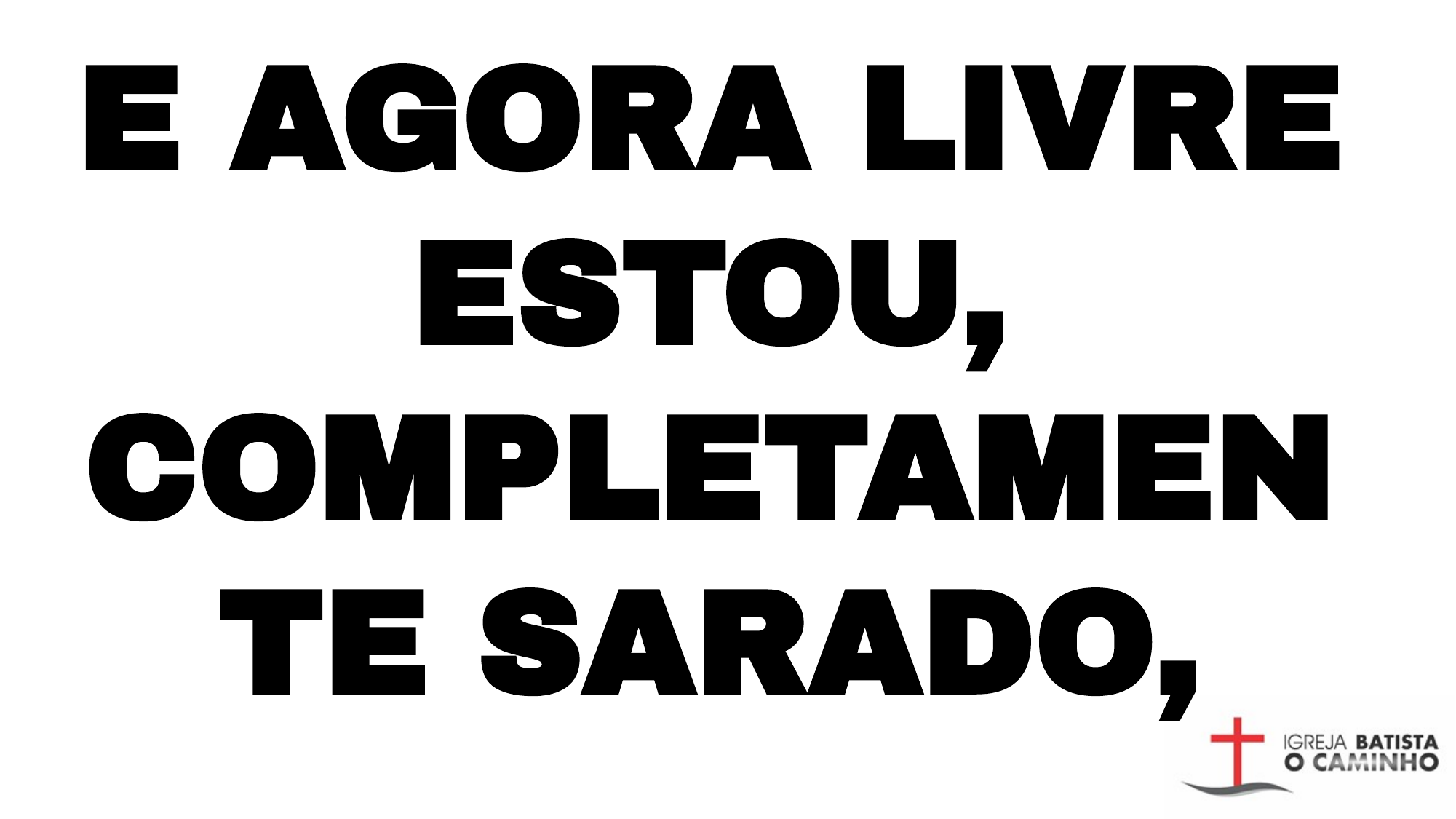

# E agora livre estou, Completamente sarado,